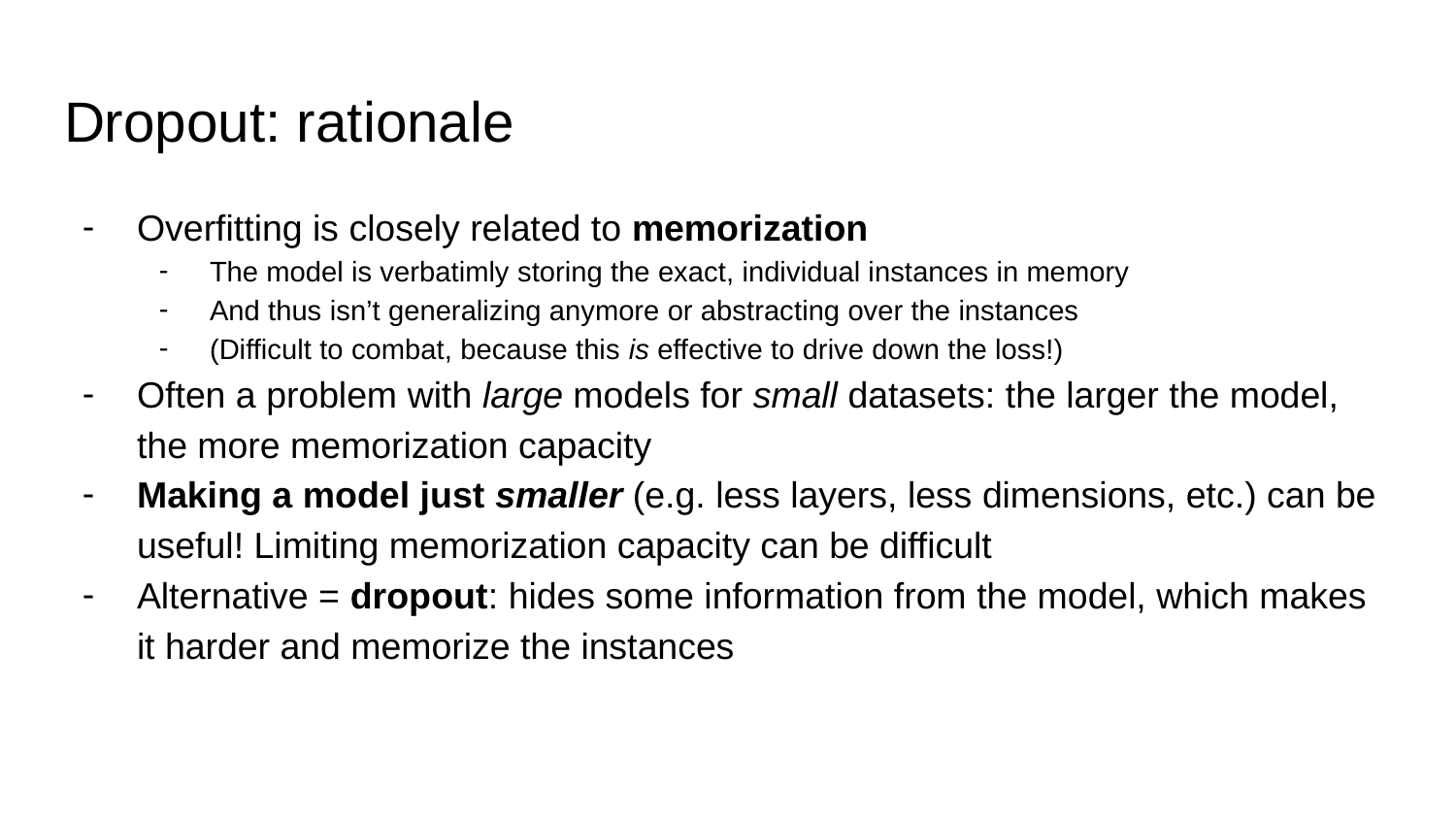

# Dropout: rationale
Overfitting is closely related to memorization
The model is verbatimly storing the exact, individual instances in memory
And thus isn’t generalizing anymore or abstracting over the instances
(Difficult to combat, because this is effective to drive down the loss!)
Often a problem with large models for small datasets: the larger the model, the more memorization capacity
Making a model just smaller (e.g. less layers, less dimensions, etc.) can be useful! Limiting memorization capacity can be difficult
Alternative = dropout: hides some information from the model, which makes it harder and memorize the instances